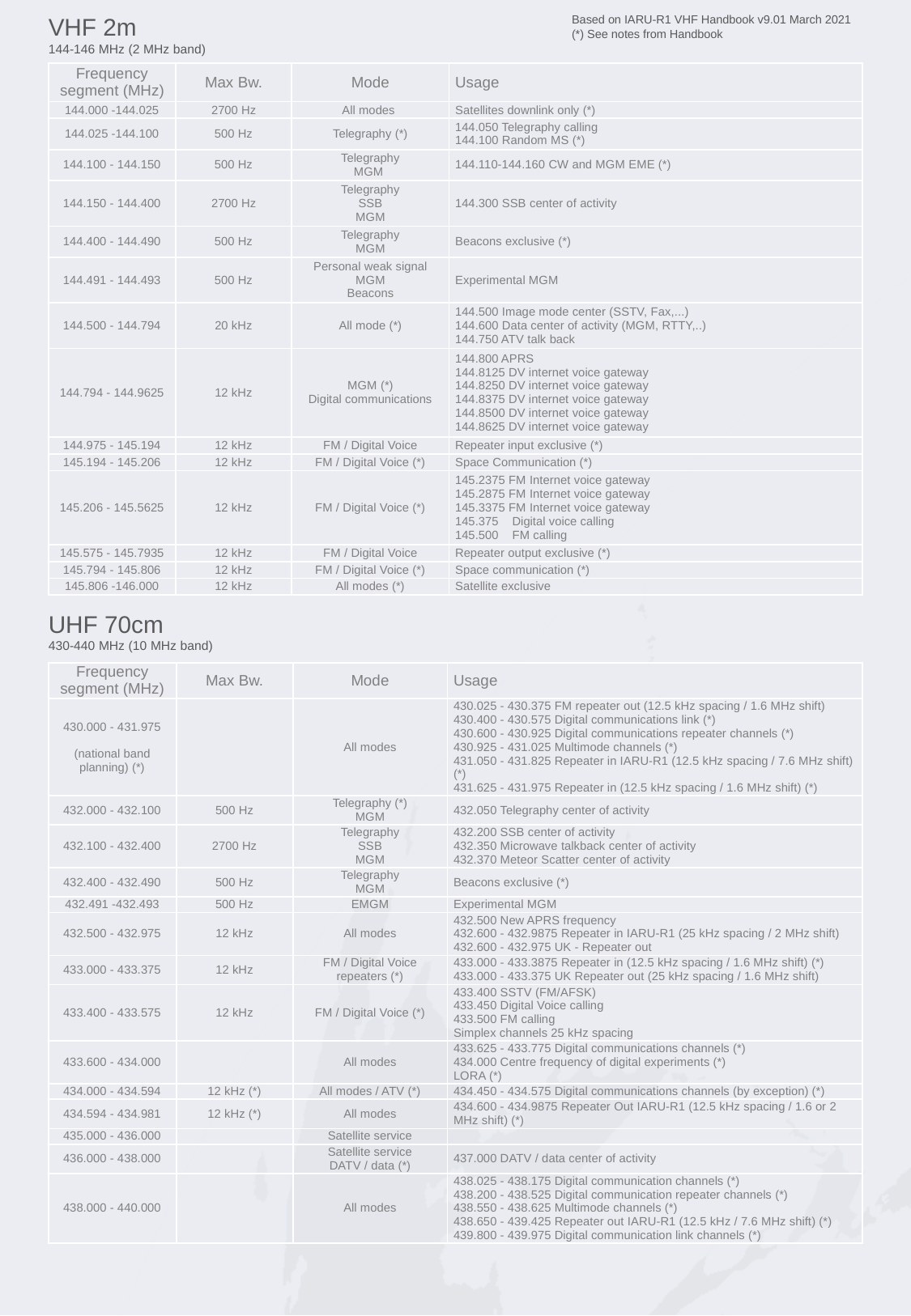

VHF 2m
144-146 MHz (2 MHz band)
Based on IARU-R1 VHF Handbook v9.01 March 2021
(*) See notes from Handbook
| Frequency segment (MHz) | Max Bw. | Mode | Usage |
| --- | --- | --- | --- |
| 144.000 -144.025 | 2700 Hz | All modes | Satellites downlink only (\*) |
| 144.025 -144.100 | 500 Hz | Telegraphy (\*) | 144.050 Telegraphy calling 144.100 Random MS (\*) |
| 144.100 - 144.150 | 500 Hz | Telegraphy MGM | 144.110-144.160 CW and MGM EME (\*) |
| 144.150 - 144.400 | 2700 Hz | Telegraphy SSB MGM | 144.300 SSB center of activity |
| 144.400 - 144.490 | 500 Hz | Telegraphy MGM | Beacons exclusive (\*) |
| 144.491 - 144.493 | 500 Hz | Personal weak signal MGM Beacons | Experimental MGM |
| 144.500 - 144.794 | 20 kHz | All mode (\*) | 144.500 Image mode center (SSTV, Fax,...) 144.600 Data center of activity (MGM, RTTY,..) 144.750 ATV talk back |
| 144.794 - 144.9625 | 12 kHz | MGM (\*) Digital communications | 144.800 APRS 144.8125 DV internet voice gateway 144.8250 DV internet voice gateway 144.8375 DV internet voice gateway 144.8500 DV internet voice gateway 144.8625 DV internet voice gateway |
| 144.975 - 145.194 | 12 kHz | FM / Digital Voice | Repeater input exclusive (\*) |
| 145.194 - 145.206 | 12 kHz | FM / Digital Voice (\*) | Space Communication (\*) |
| 145.206 - 145.5625 | 12 kHz | FM / Digital Voice (\*) | 145.2375 FM Internet voice gateway 145.2875 FM Internet voice gateway 145.3375 FM Internet voice gateway 145.375 Digital voice calling 145.500 FM calling |
| 145.575 - 145.7935 | 12 kHz | FM / Digital Voice | Repeater output exclusive (\*) |
| 145.794 - 145.806 | 12 kHz | FM / Digital Voice (\*) | Space communication (\*) |
| 145.806 -146.000 | 12 kHz | All modes (\*) | Satellite exclusive |
UHF 70cm
430-440 MHz (10 MHz band)
| Frequency segment (MHz) | Max Bw. | Mode | Usage |
| --- | --- | --- | --- |
| 430.000 - 431.975 (national band planning) (\*) |  | All modes | 430.025 - 430.375 FM repeater out (12.5 kHz spacing / 1.6 MHz shift) 430.400 - 430.575 Digital communications link (\*) 430.600 - 430.925 Digital communications repeater channels (\*) 430.925 - 431.025 Multimode channels (\*) 431.050 - 431.825 Repeater in IARU-R1 (12.5 kHz spacing / 7.6 MHz shift) (\*) 431.625 - 431.975 Repeater in (12.5 kHz spacing / 1.6 MHz shift) (\*) |
| 432.000 - 432.100 | 500 Hz | Telegraphy (\*) MGM | 432.050 Telegraphy center of activity |
| 432.100 - 432.400 | 2700 Hz | Telegraphy SSB MGM | 432.200 SSB center of activity 432.350 Microwave talkback center of activity 432.370 Meteor Scatter center of activity |
| 432.400 - 432.490 | 500 Hz | Telegraphy MGM | Beacons exclusive (\*) |
| 432.491 -432.493 | 500 Hz | EMGM | Experimental MGM |
| 432.500 - 432.975 | 12 kHz | All modes | 432.500 New APRS frequency 432.600 - 432.9875 Repeater in IARU-R1 (25 kHz spacing / 2 MHz shift) 432.600 - 432.975 UK - Repeater out |
| 433.000 - 433.375 | 12 kHz | FM / Digital Voice repeaters (\*) | 433.000 - 433.3875 Repeater in (12.5 kHz spacing / 1.6 MHz shift) (\*) 433.000 - 433.375 UK Repeater out (25 kHz spacing / 1.6 MHz shift) |
| 433.400 - 433.575 | 12 kHz | FM / Digital Voice (\*) | 433.400 SSTV (FM/AFSK) 433.450 Digital Voice calling 433.500 FM calling Simplex channels 25 kHz spacing |
| 433.600 - 434.000 |  | All modes | 433.625 - 433.775 Digital communications channels (\*) 434.000 Centre frequency of digital experiments (\*) LORA (\*) |
| 434.000 - 434.594 | 12 kHz (\*) | All modes / ATV (\*) | 434.450 - 434.575 Digital communications channels (by exception) (\*) |
| 434.594 - 434.981 | 12 kHz (\*) | All modes | 434.600 - 434.9875 Repeater Out IARU-R1 (12.5 kHz spacing / 1.6 or 2 MHz shift) (\*) |
| 435.000 - 436.000 |  | Satellite service |  |
| 436.000 - 438.000 |  | Satellite service DATV / data (\*) | 437.000 DATV / data center of activity |
| 438.000 - 440.000 |  | All modes | 438.025 - 438.175 Digital communication channels (\*) 438.200 - 438.525 Digital communication repeater channels (\*) 438.550 - 438.625 Multimode channels (\*) 438.650 - 439.425 Repeater out IARU-R1 (12.5 kHz / 7.6 MHz shift) (\*) 439.800 - 439.975 Digital communication link channels (\*) |